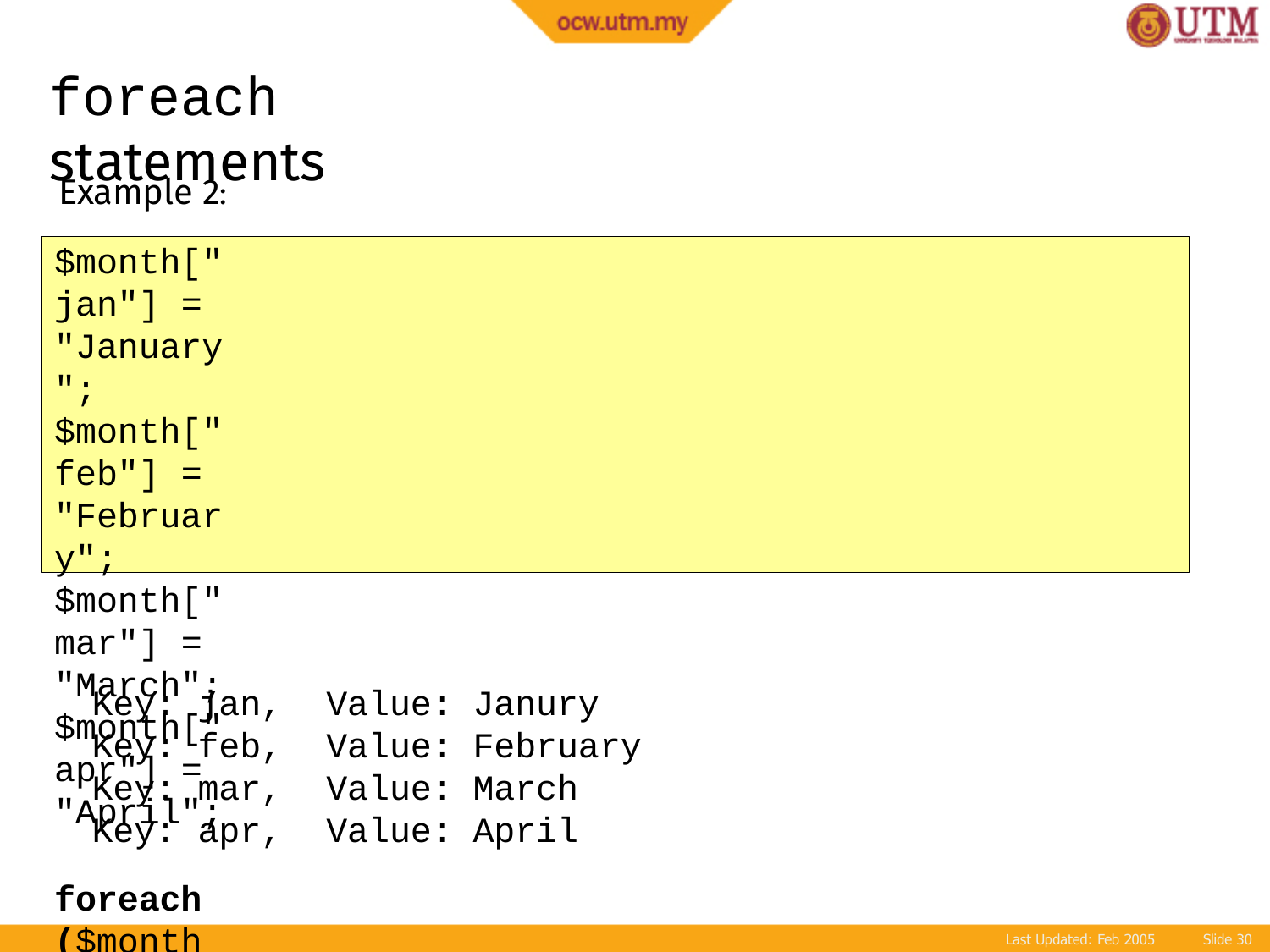

# foreach statements
Example 2:
$month["jan"] = "January";
$month["feb"] = "February";
$month["mar"] = "March";
$month["apr"] = "April";

foreach ($month as $key => $value)
echo "Key: $key,	Value: $value \n";

Output:

| Key: | jan, | Value: | Janury |
| --- | --- | --- | --- |
| Key: | feb, | Value: | February |
| Key: | mar, | Value: | March |
| Key: | apr, | Value: | April |
Last Updated: Feb 2005
Slide 30